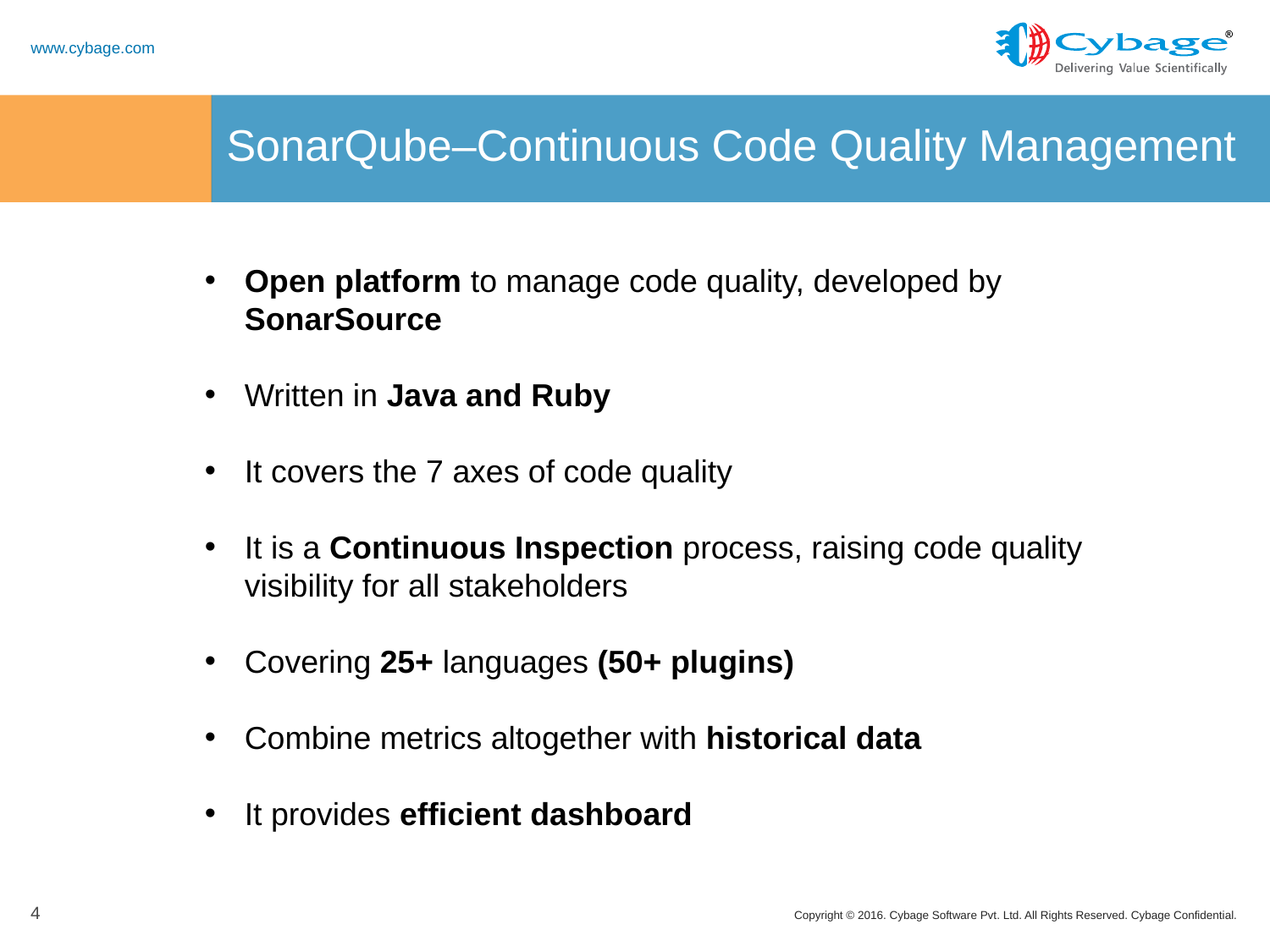

# SonarQube–Continuous Code Quality Management
Open platform to manage code quality, developed by SonarSource

Written in Java and Ruby
It covers the 7 axes of code quality

It is a Continuous Inspection process, raising code quality visibility for all stakeholders
Covering 25+ languages (50+ plugins)

Combine metrics altogether with historical data

It provides efficient dashboard
4